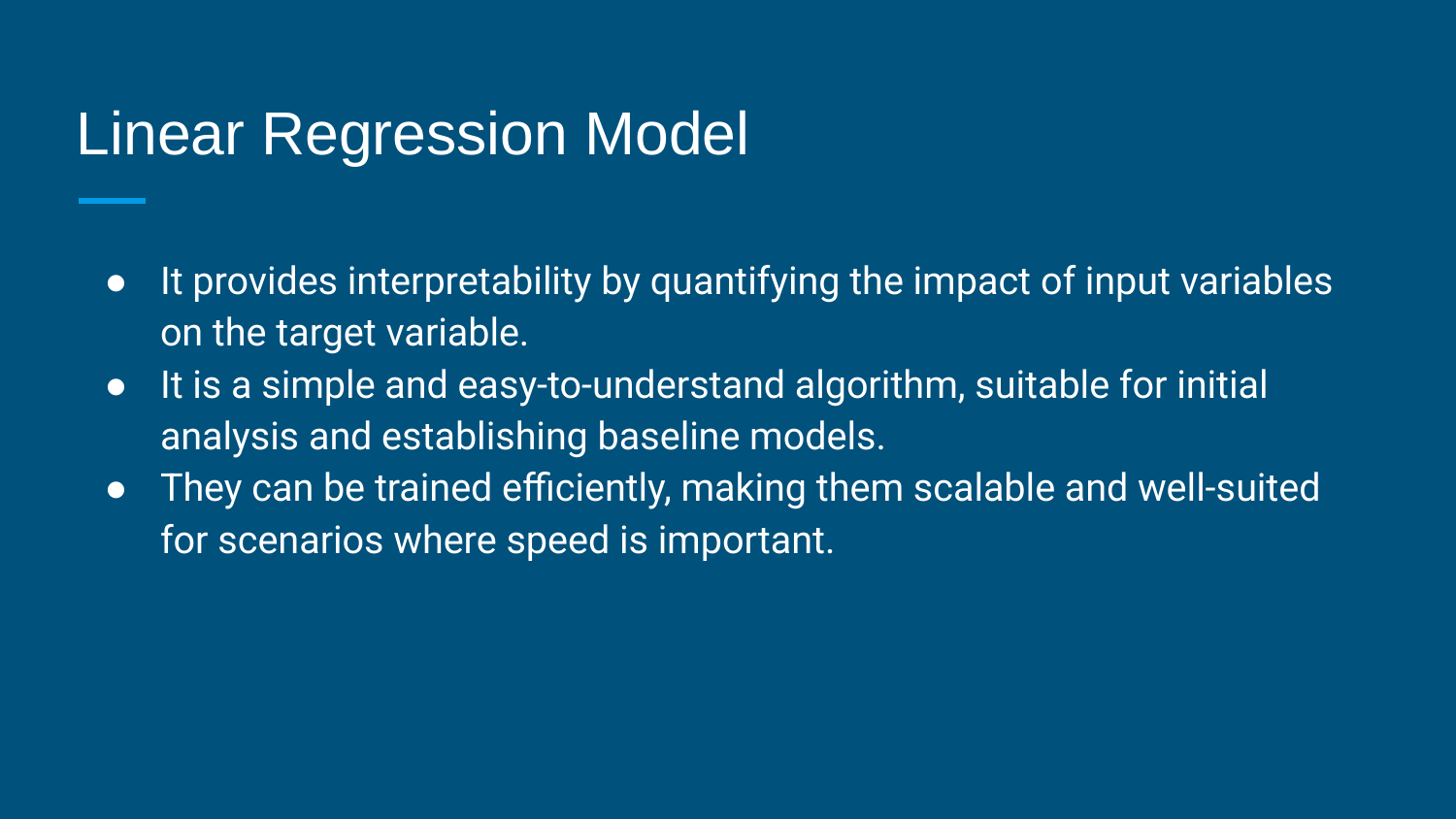

# Linear Regression Model
It provides interpretability by quantifying the impact of input variables on the target variable.
It is a simple and easy-to-understand algorithm, suitable for initial analysis and establishing baseline models.
They can be trained efficiently, making them scalable and well-suited for scenarios where speed is important.